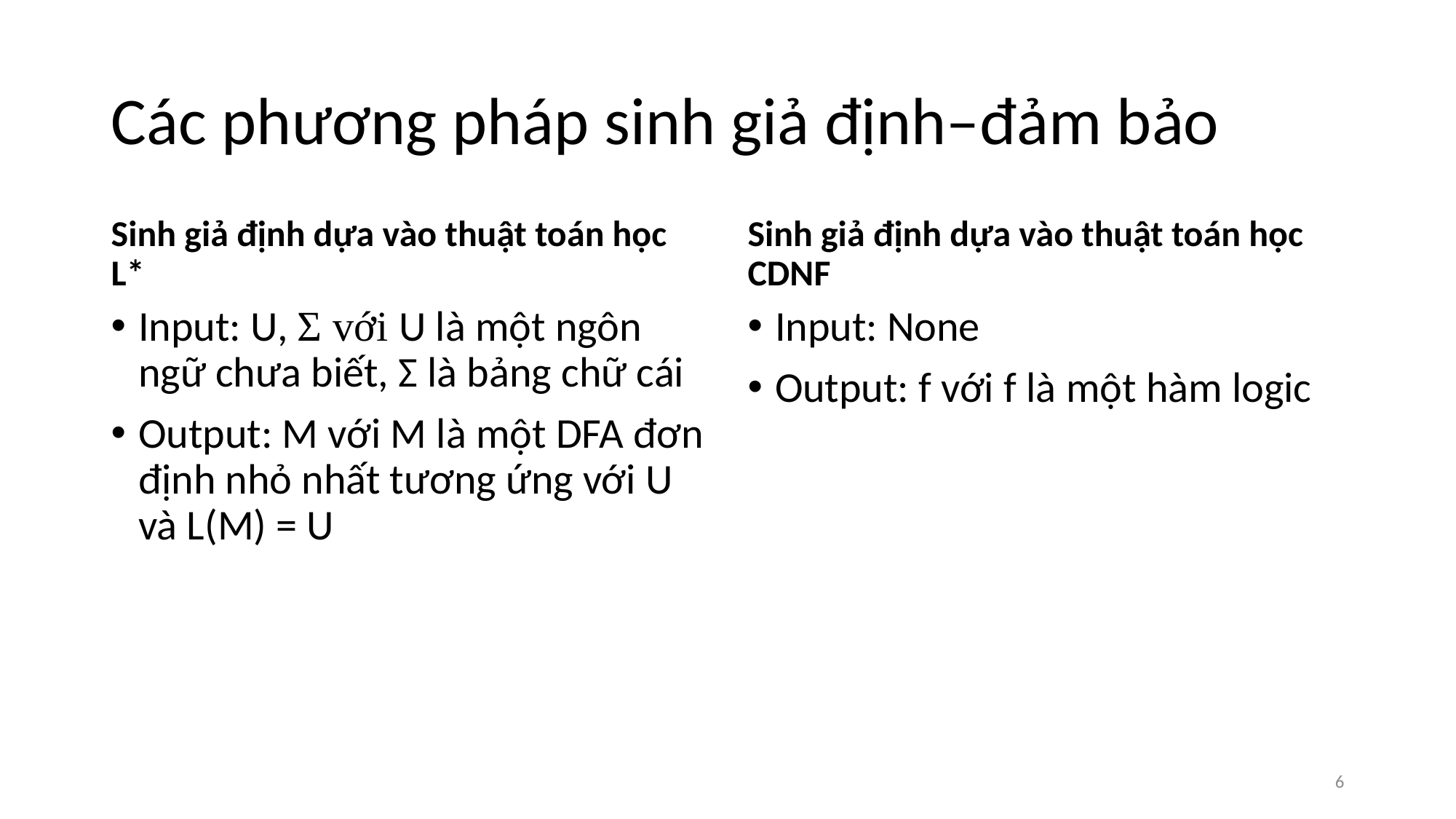

# Các phương pháp sinh giả định–đảm bảo
Sinh giả định dựa vào thuật toán học L*
Sinh giả định dựa vào thuật toán học CDNF
Input: U, Σ với U là một ngôn ngữ chưa biết, Σ là bảng chữ cái
Output: M với M là một DFA đơn định nhỏ nhất tương ứng với U và L(M) = U

Input: None
Output: f với f là một hàm logic
6